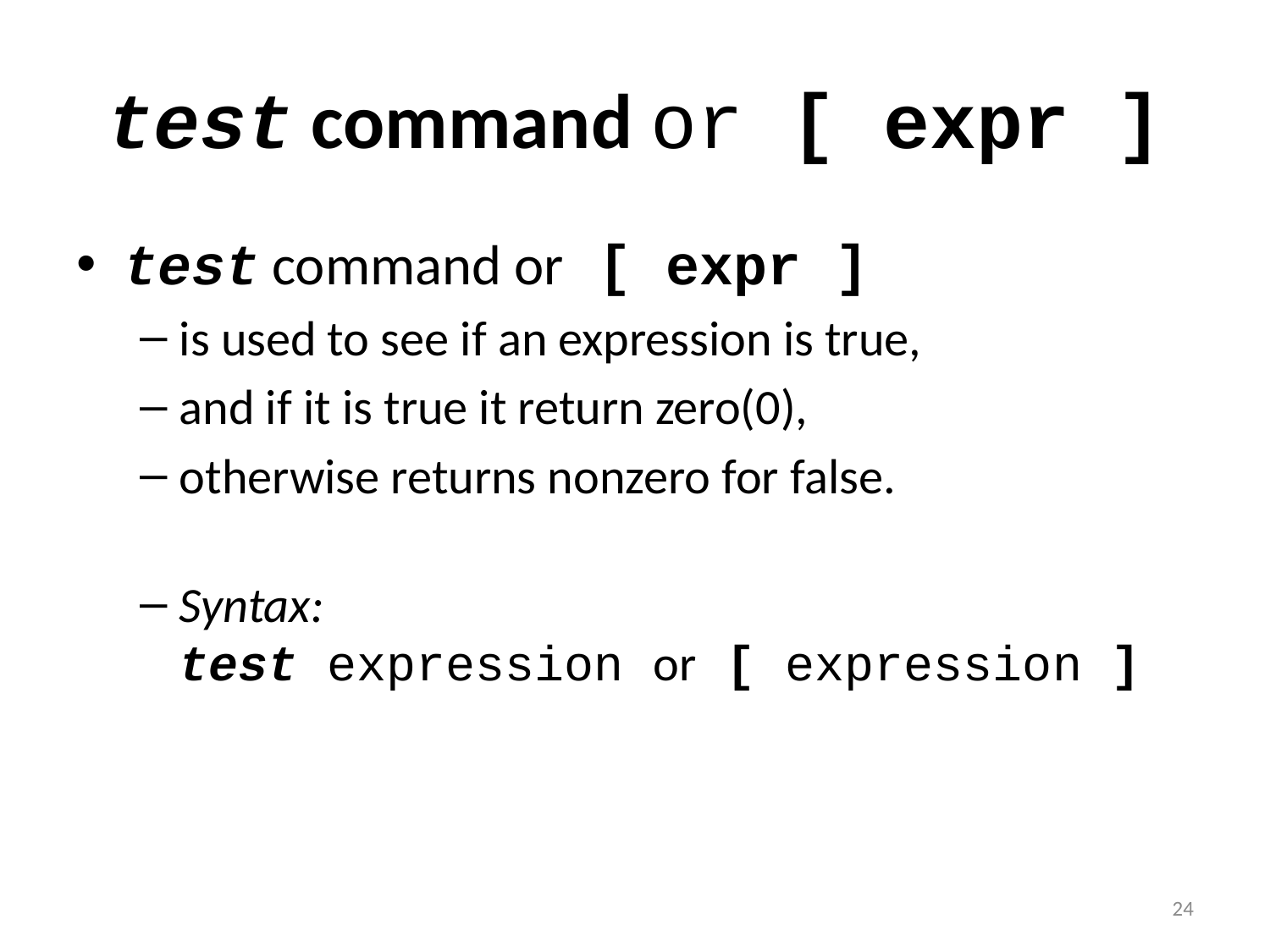

# test command or [ expr ]
test command or [ expr ]
is used to see if an expression is true,
and if it is true it return zero(0),
otherwise returns nonzero for false.
Syntax:
test expression or [ expression ]
24